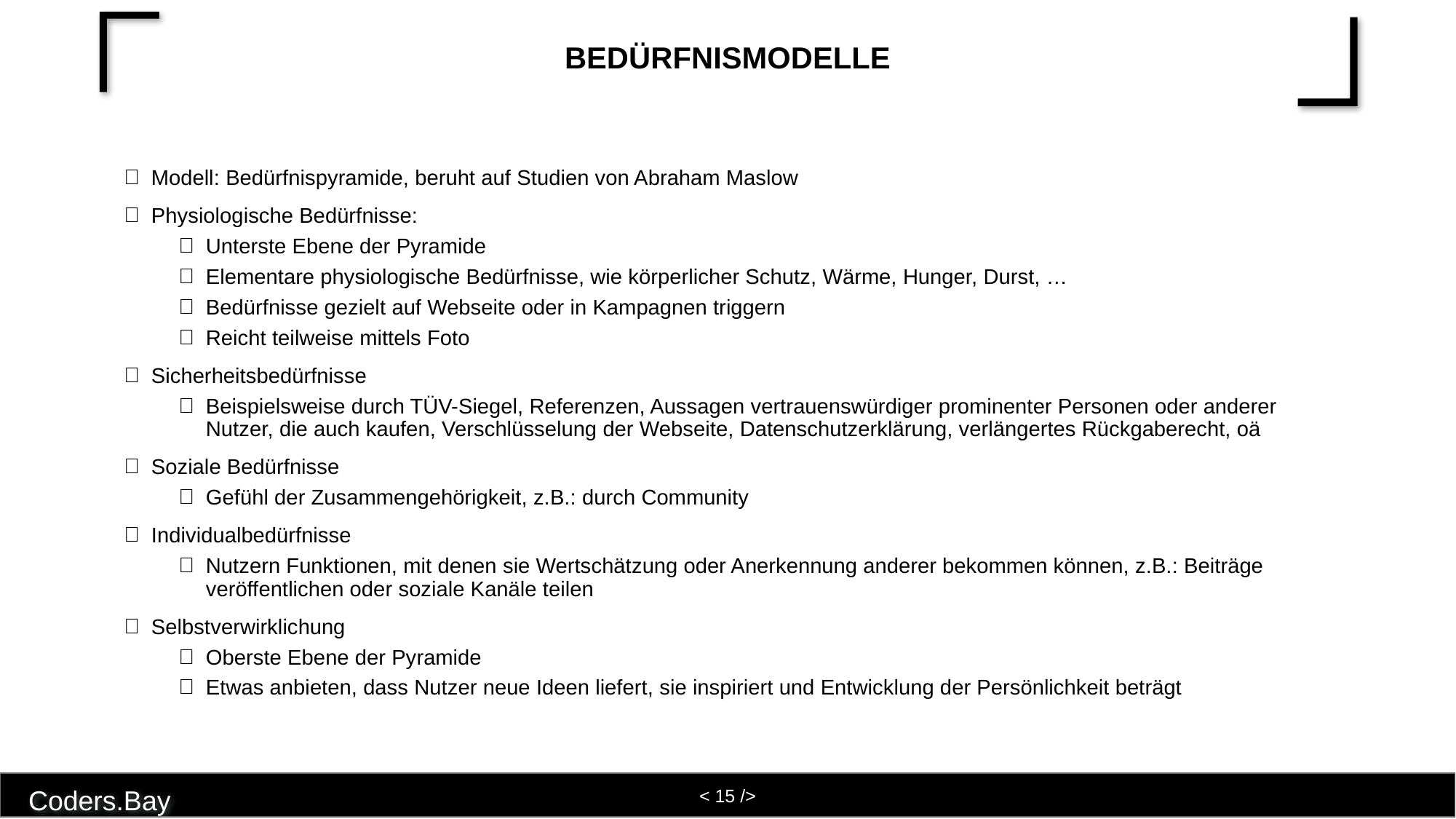

# Bedürfnismodelle
Modell: Bedürfnispyramide, beruht auf Studien von Abraham Maslow
Physiologische Bedürfnisse:
Unterste Ebene der Pyramide
Elementare physiologische Bedürfnisse, wie körperlicher Schutz, Wärme, Hunger, Durst, …
Bedürfnisse gezielt auf Webseite oder in Kampagnen triggern
Reicht teilweise mittels Foto
Sicherheitsbedürfnisse
Beispielsweise durch TÜV-Siegel, Referenzen, Aussagen vertrauenswürdiger prominenter Personen oder anderer Nutzer, die auch kaufen, Verschlüsselung der Webseite, Datenschutzerklärung, verlängertes Rückgaberecht, oä
Soziale Bedürfnisse
Gefühl der Zusammengehörigkeit, z.B.: durch Community
Individualbedürfnisse
Nutzern Funktionen, mit denen sie Wertschätzung oder Anerkennung anderer bekommen können, z.B.: Beiträge veröffentlichen oder soziale Kanäle teilen
Selbstverwirklichung
Oberste Ebene der Pyramide
Etwas anbieten, dass Nutzer neue Ideen liefert, sie inspiriert und Entwicklung der Persönlichkeit beträgt